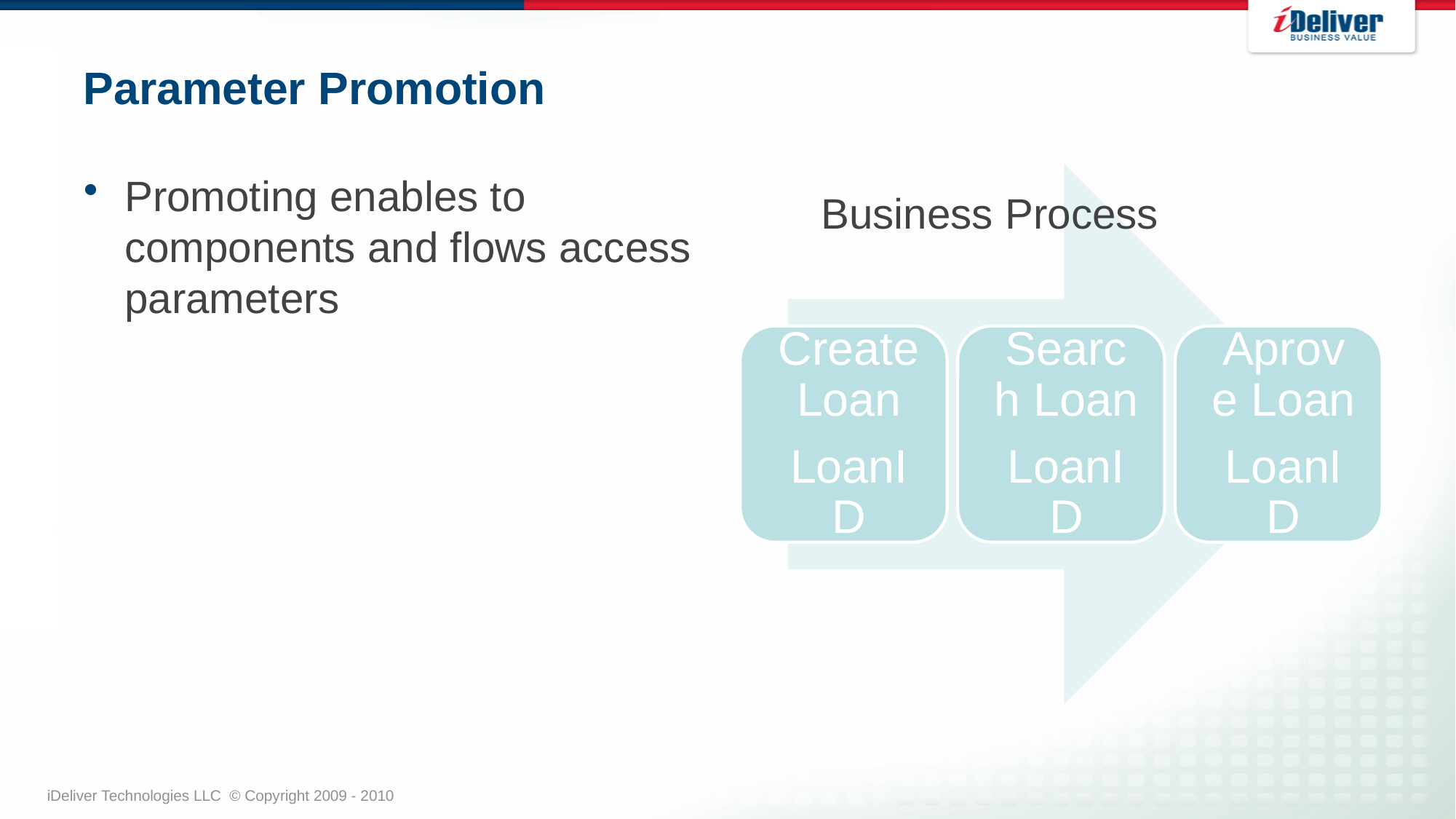

# Parameter Promotion
Create Loan
LoanID
Search Loan
LoanID
Aprove Loan
LoanID
Promoting enables to components and flows access parameters
Business Process